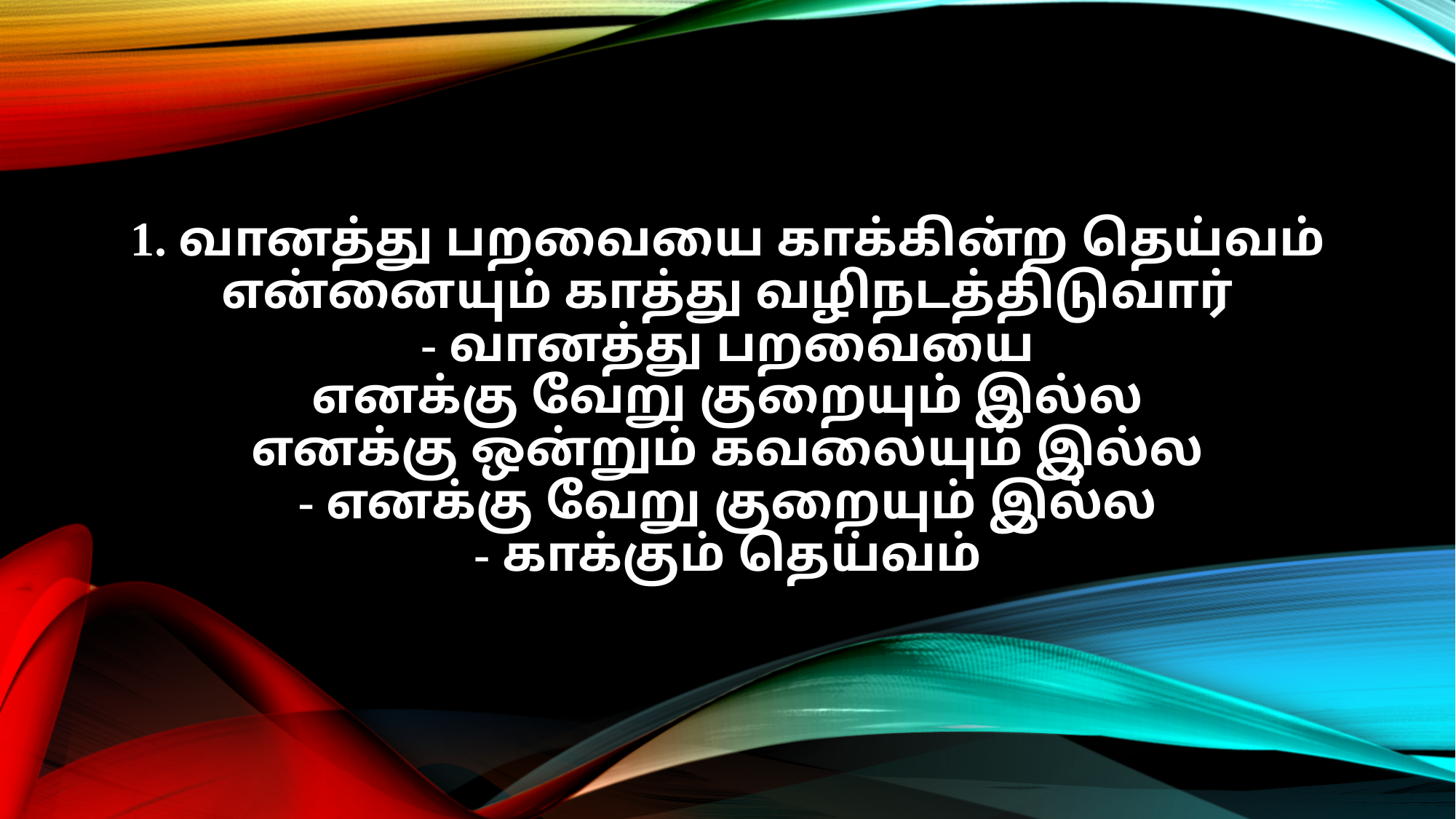

1. வானத்து பறவையை காக்கின்ற தெய்வம்
என்னையும் காத்து வழிநடத்திடுவார்
- வானத்து பறவையை
எனக்கு வேறு குறையும் இல்ல
எனக்கு ஒன்றும் கவலையும் இல்ல
- எனக்கு வேறு குறையும் இல்ல
- காக்கும் தெய்வம்